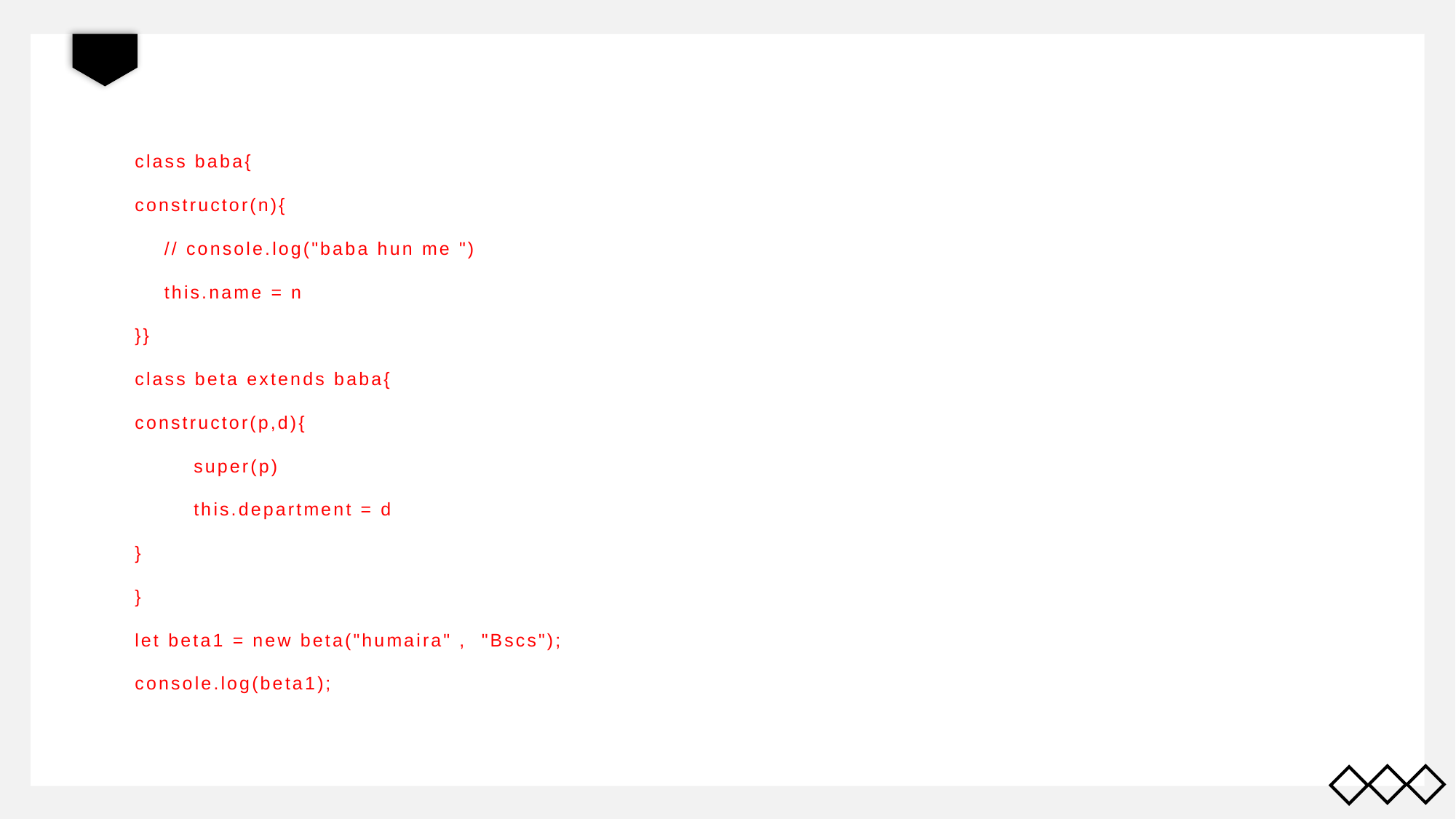

class baba{
constructor(n){
    // console.log("baba hun me ")
    this.name = n
}}
class beta extends baba{
constructor(p,d){
        super(p)
        this.department = d
}
}
let beta1 = new beta("humaira" ,  "Bscs");
console.log(beta1);